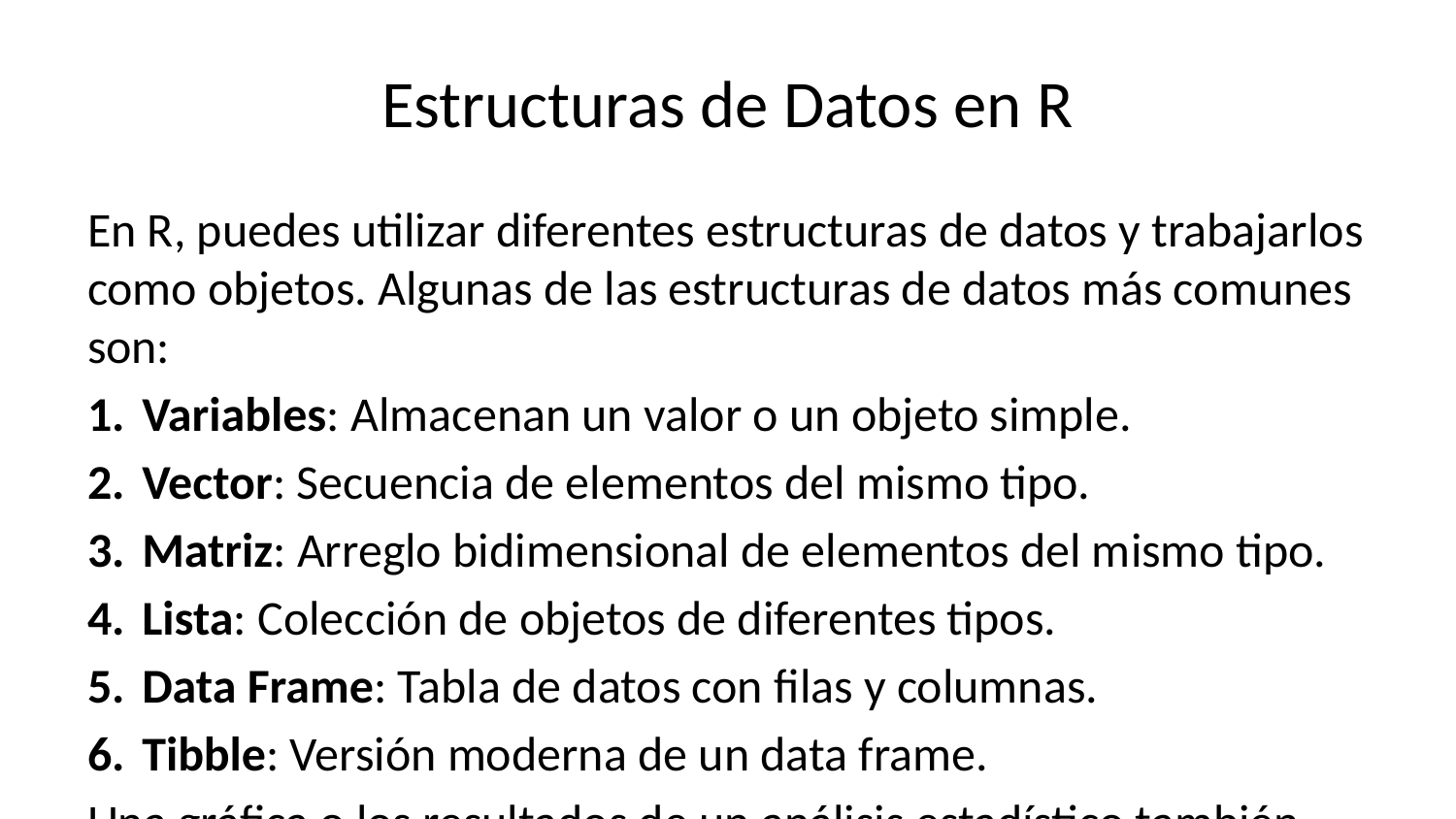

# Estructuras de Datos en R
En R, puedes utilizar diferentes estructuras de datos y trabajarlos como objetos. Algunas de las estructuras de datos más comunes son:
Variables: Almacenan un valor o un objeto simple.
Vector: Secuencia de elementos del mismo tipo.
Matriz: Arreglo bidimensional de elementos del mismo tipo.
Lista: Colección de objetos de diferentes tipos.
Data Frame: Tabla de datos con filas y columnas.
Tibble: Versión moderna de un data frame.
Una gráfica o los resultados de un análisis estadístico también son estructuras de datos que se pueden asignar a un nombre de objeto.